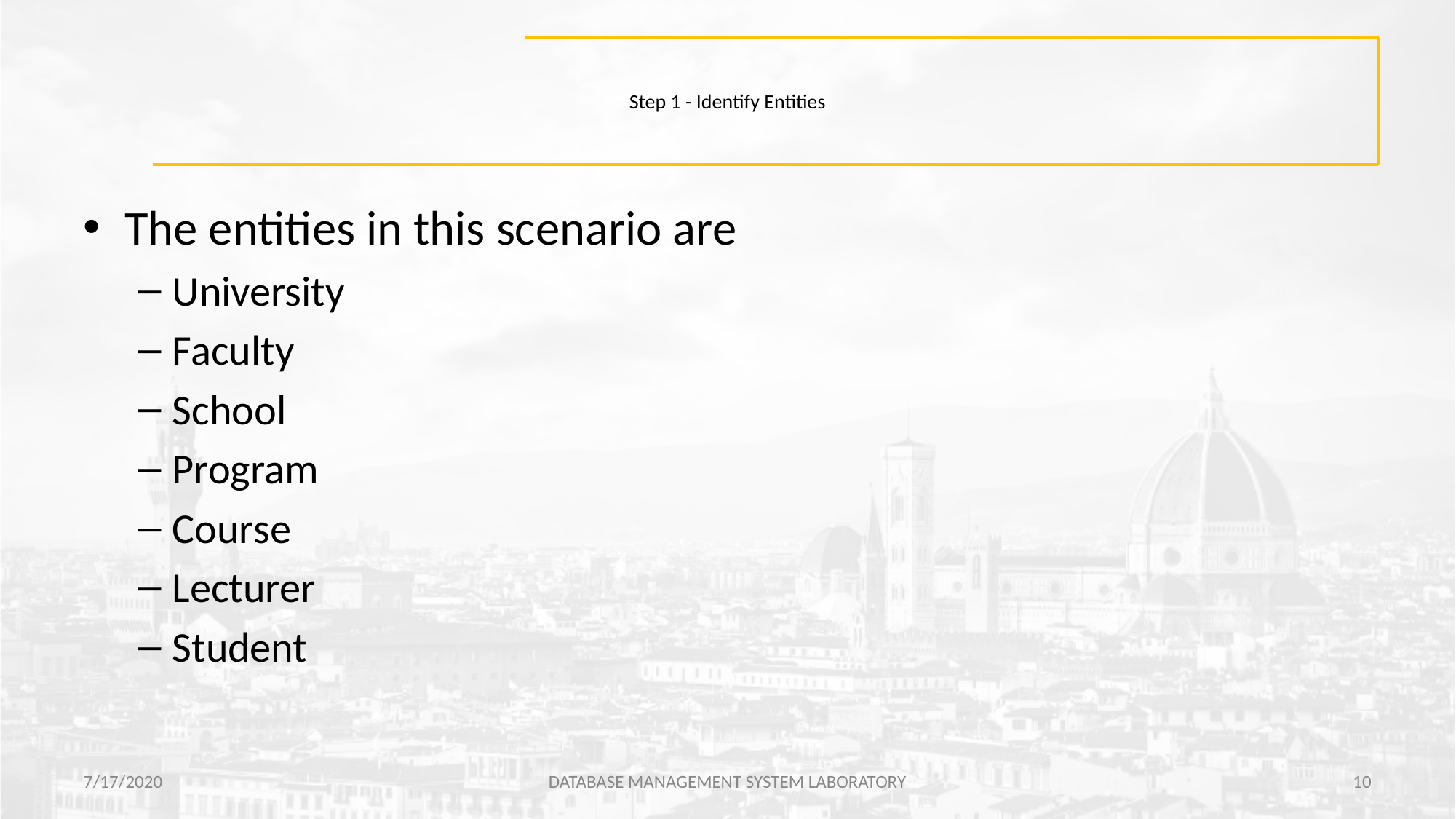

# Step 1 - Identify Entities
The entities in this scenario are
University
Faculty
School
Program
Course
Lecturer
Student

7/17/2020
DATABASE MANAGEMENT SYSTEM LABORATORY
10